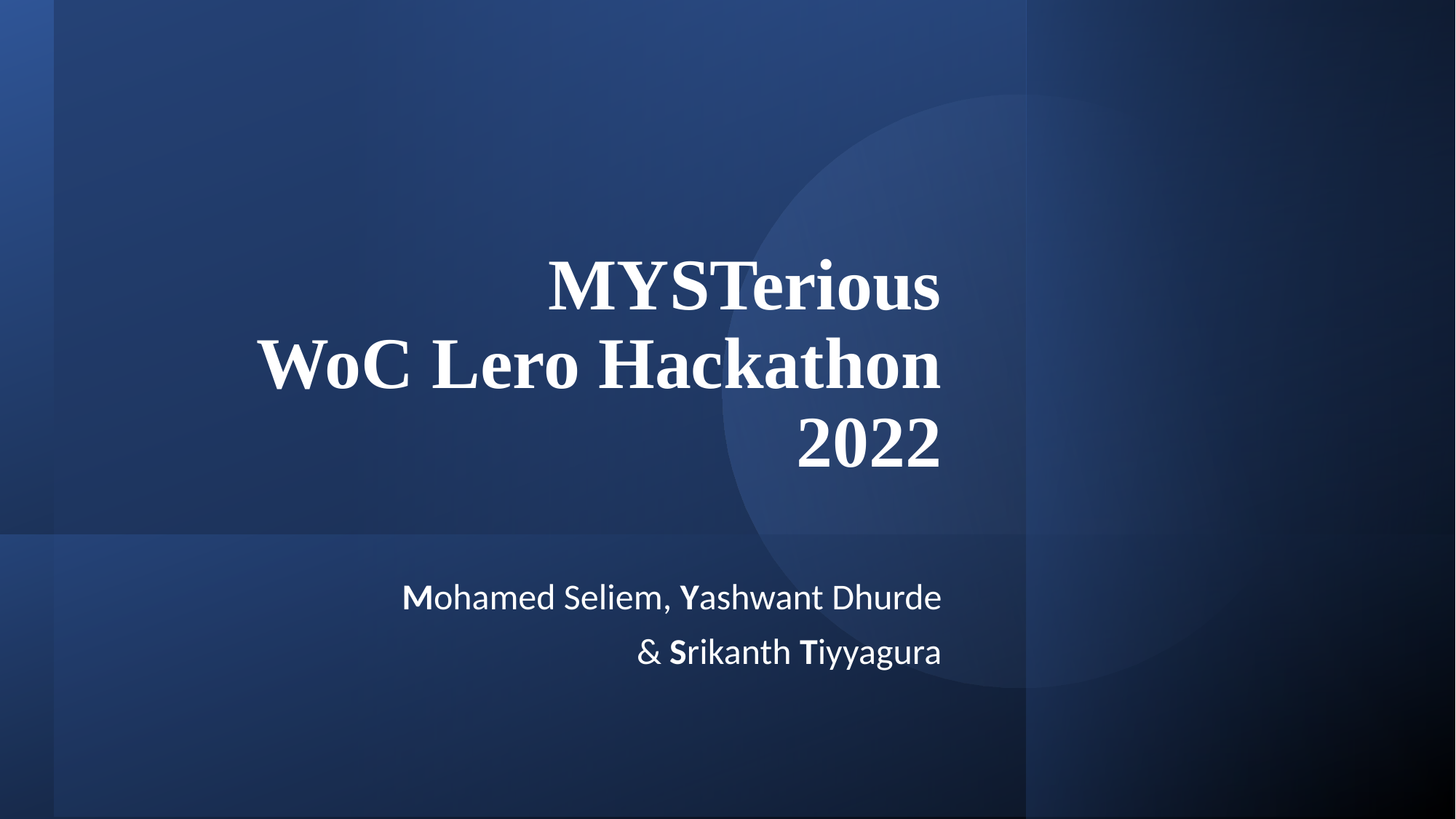

# MYSTerious WoC Lero Hackathon 2022

Mohamed Seliem, Yashwant Dhurde
& Srikanth Tiyyagura